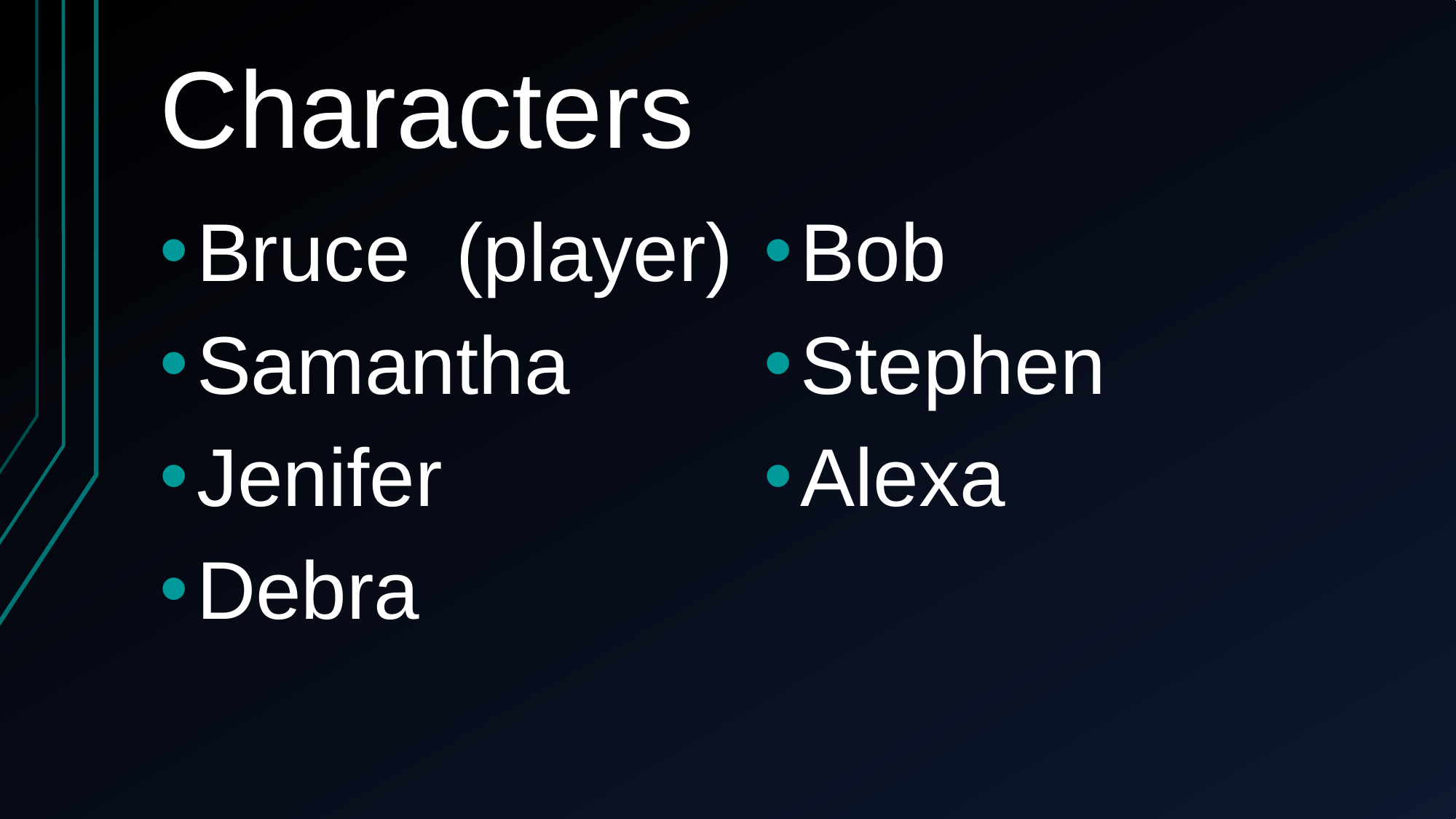

# Characters
Bruce  (player)
Samantha
Jenifer
Debra
Bob
Stephen
Alexa